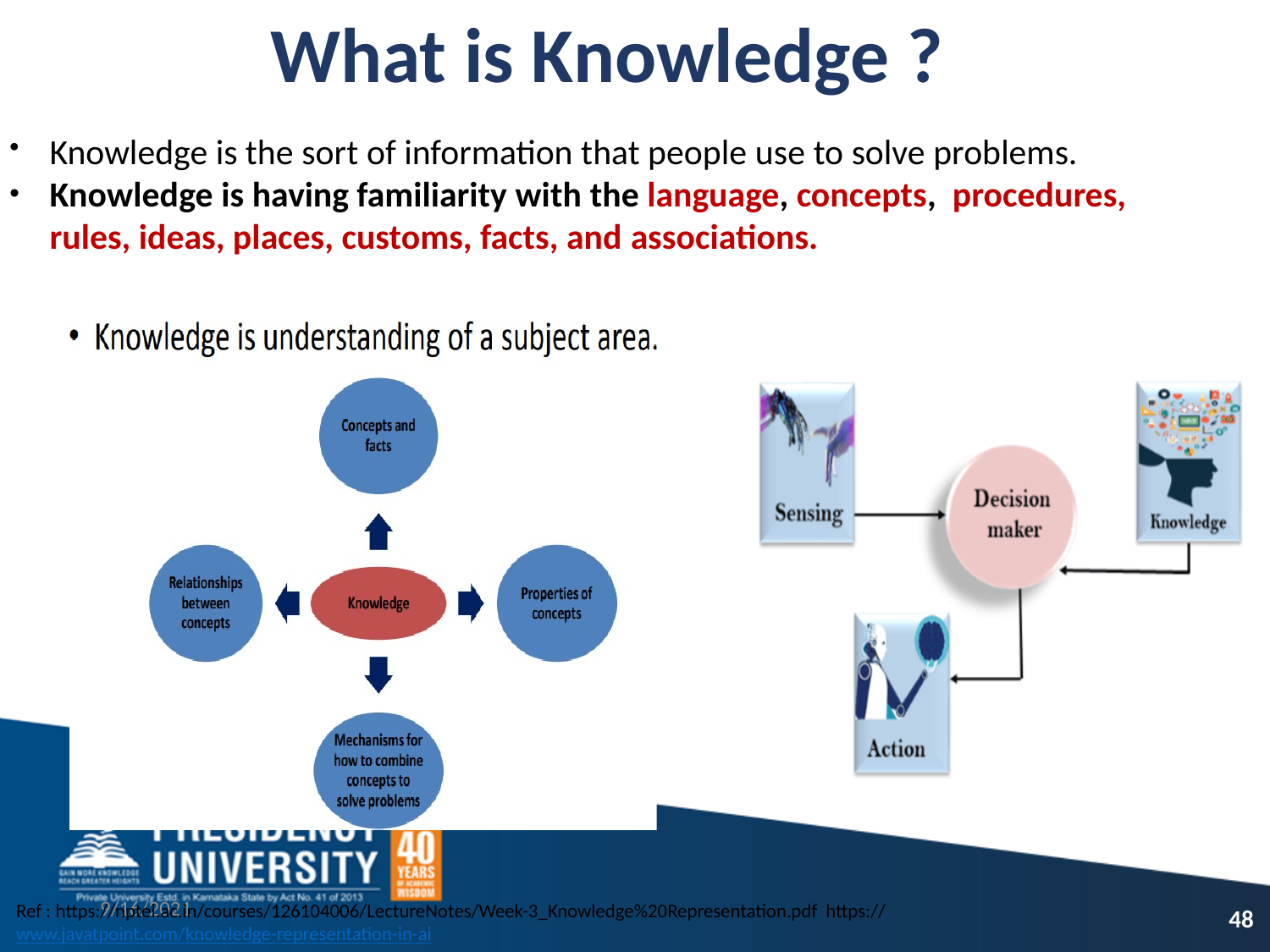

# What is Knowledge ?
Knowledge is the sort of information that people use to solve problems.
Knowledge is having familiarity with the language, concepts,  procedures, rules, ideas, places, customs, facts, and associations.

9/16/2021
48
Ref : https://nptel.ac.in/courses/126104006/LectureNotes/Week-3_Knowledge%20Representation.pdf  https://www.javatpoint.com/knowledge-representation-in-ai